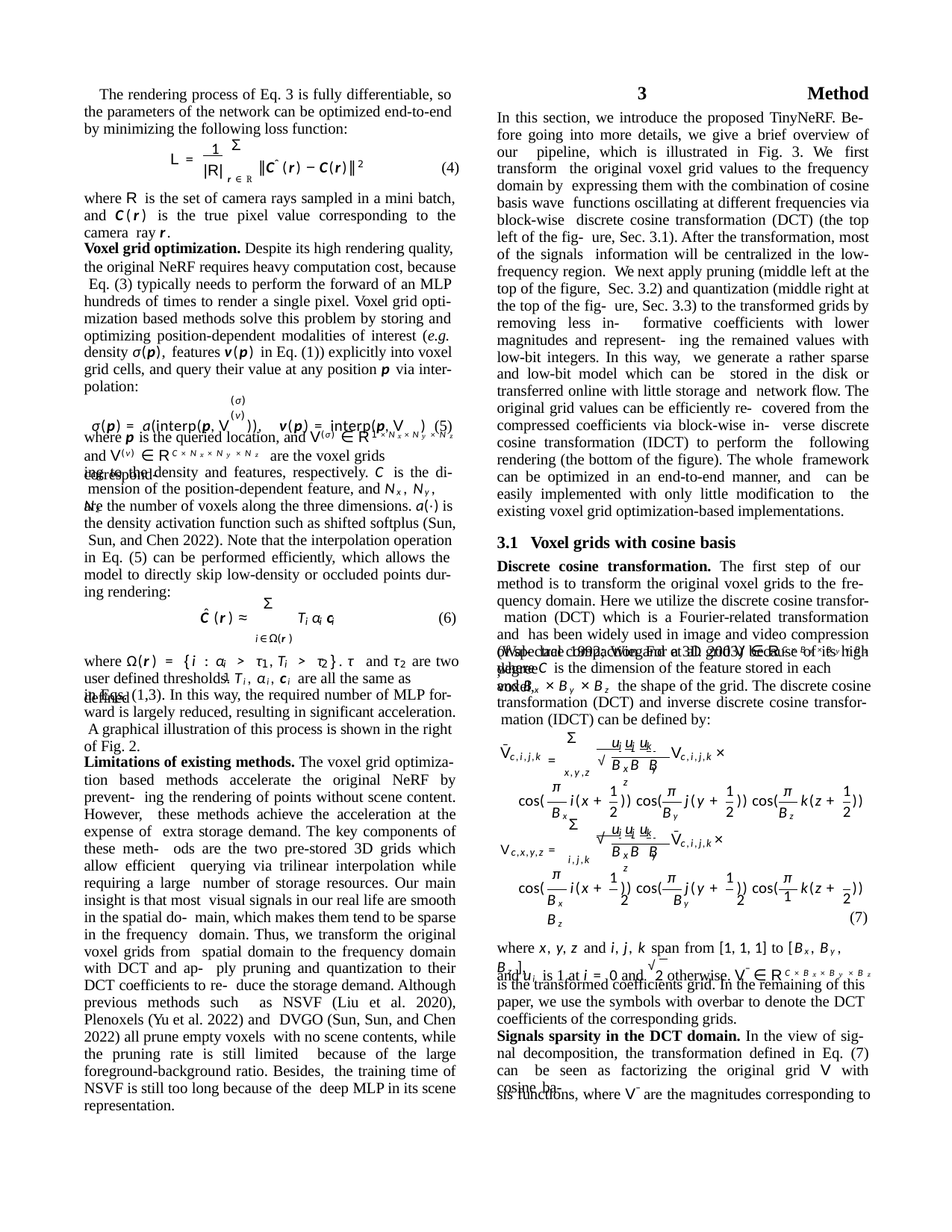

3	Method
In this section, we introduce the proposed TinyNeRF. Be-  fore going into more details, we give a brief overview of our  pipeline, which is illustrated in Fig. 3. We first transform  the original voxel grid values to the frequency domain by  expressing them with the combination of cosine basis wave  functions oscillating at different frequencies via block-wise  discrete cosine transformation (DCT) (the top left of the fig-  ure, Sec. 3.1). After the transformation, most of the signals  information will be centralized in the low-frequency region.  We next apply pruning (middle left at the top of the figure,  Sec. 3.2) and quantization (middle right at the top of the fig-  ure, Sec. 3.3) to the transformed grids by removing less in-  formative coefficients with lower magnitudes and represent-  ing the remained values with low-bit integers. In this way,  we generate a rather sparse and low-bit model which can be  stored in the disk or transferred online with little storage and  network flow. The original grid values can be efficiently re-  covered from the compressed coefficients via block-wise in-  verse discrete cosine transformation (IDCT) to perform the  following rendering (the bottom of the figure). The whole  framework can be optimized in an end-to-end manner, and  can be easily implemented with only little modification to  the existing voxel grid optimization-based implementations.
3.1 Voxel grids with cosine basis
Discrete cosine transformation. The first step of our  method is to transform the original voxel grids to the fre-  quency domain. Here we utilize the discrete cosine transfor-  mation (DCT) which is a Fourier-related transformation and  has been widely used in image and video compression (Wal-  lace 1992; Wiegand et al. 2003) because of its high degree
The rendering process of Eq. 3 is fully differentiable, so  the parameters of the network can be optimized end-to-end  by minimizing the following loss function:
Σ
  1
L =
∥Cˆ (r) − C(r)∥2	(4)
|R| r∈R
where R is the set of camera rays sampled in a mini batch,
and C(r) is the true pixel value corresponding to the camera  ray r.
Voxel grid optimization. Despite its high rendering quality,
the original NeRF requires heavy computation cost, because  Eq. (3) typically needs to perform the forward of an MLP  hundreds of times to render a single pixel. Voxel grid opti-  mization based methods solve this problem by storing and  optimizing position-dependent modalities of interest (e.g.  density σ(p), features ν(p) in Eq. (1)) explicitly into voxel  grid cells, and query their value at any position p via inter-  polation:
(σ)	(ν)
σ(p) = a(interp(p, V  )),   ν(p) = interp(p, V  ) (5)
where p is the queried location, and V(σ) ∈ R1×Nx×Ny ×Nz
and V(ν) ∈ RC×Nx×Ny ×Nz are the voxel grids correspond-
ing to the density and features, respectively. C is the di-  mension of the position-dependent feature, and Nx, Ny, Nz
are the number of voxels along the three dimensions. a(·) is
the density activation function such as shifted softplus (Sun,  Sun, and Chen 2022). Note that the interpolation operation  in Eq. (5) can be performed efficiently, which allows the  model to directly skip low-density or occluded points dur-  ing rendering:
Σ
ˆ
C(r) ≈	T α c	(6)
i  i i
i∈Ω(r)
of spectral compaction. For a 3D grid V ∈ RC×Bx×By ×Bz ,
where Ω(r)  =  {i  :  α   >  τ  , T   >  τ  }. τ   and τ2  are two
i	1	i	2	1
where C is the dimension of the feature stored in each voxel,
user defined thresholds. Ti, αi, ci are all the same as defined
and Bx × By × Bz the shape of the grid. The discrete cosine
in Eqs. (1,3). In this way, the required number of MLP for-  ward is largely reduced, resulting in significant acceleration.  A graphical illustration of this process is shown in the right  of Fig. 2.
Limitations of existing methods. The voxel grid optimiza-
tion based methods accelerate the original NeRF by prevent-  ing the rendering of points without scene content. However,  these methods achieve the acceleration at the expense of  extra storage demand. The key components of these meth-  ods are the two pre-stored 3D grids which allow efficient  querying via trilinear interpolation while requiring a large  number of storage resources. Our main insight is that most  visual signals in our real life are smooth in the spatial do-  main, which makes them tend to be sparse in the frequency  domain. Thus, we transform the original voxel grids from  spatial domain to the frequency domain with DCT and ap-  ply pruning and quantization to their DCT coefficients to re-  duce the storage demand. Although previous methods such  as NSVF (Liu et al. 2020), Plenoxels (Yu et al. 2022) and  DVGO (Sun, Sun, and Chen 2022) all prune empty voxels  with no scene contents, while the pruning rate is still limited  because of the large foreground-background ratio. Besides,  the training time of NSVF is still too long because of the  deep MLP in its scene representation.
transformation (DCT) and inverse discrete cosine transfor-  mation (IDCT) can be defined by:
Σ
    u u u
¯
i  j k
V
=	√
V	×
c,i,j,k
c,i,j,k
B B B

x     y     z
x,y,z
π
cos(	i(x + )) cos(	j(y + )) cos(	k(z + ))
1
π
1
π
1
2
×
Bx
Vc,x,y,z =
2
By
Bz
2

Σ
    u u u
¯
i  j k
√
V
c,i,j,k
B B B

x     y     z
i,j,k
π
cos(	i(x + )) cos(	j(y + )) cos(	k(z + ))
1
π
1
π	1
Bx	2	By	2	Bz
2
(7)

where x, y, z and i, j, k span from [1, 1, 1] to [Bx, By, Bz ],
and ui is 1 at i = 0 and √2 otherwise. V¯ ∈ RC×Bx×By ×Bz

is the transformed coefficients grid. In the remaining of this  paper, we use the symbols with overbar to denote the DCT  coefficients of the corresponding grids.
Signals sparsity in the DCT domain. In the view of sig-  nal decomposition, the transformation defined in Eq. (7) can  be seen as factorizing the original grid V with cosine ba-
sis functions, where V¯ are the magnitudes corresponding to